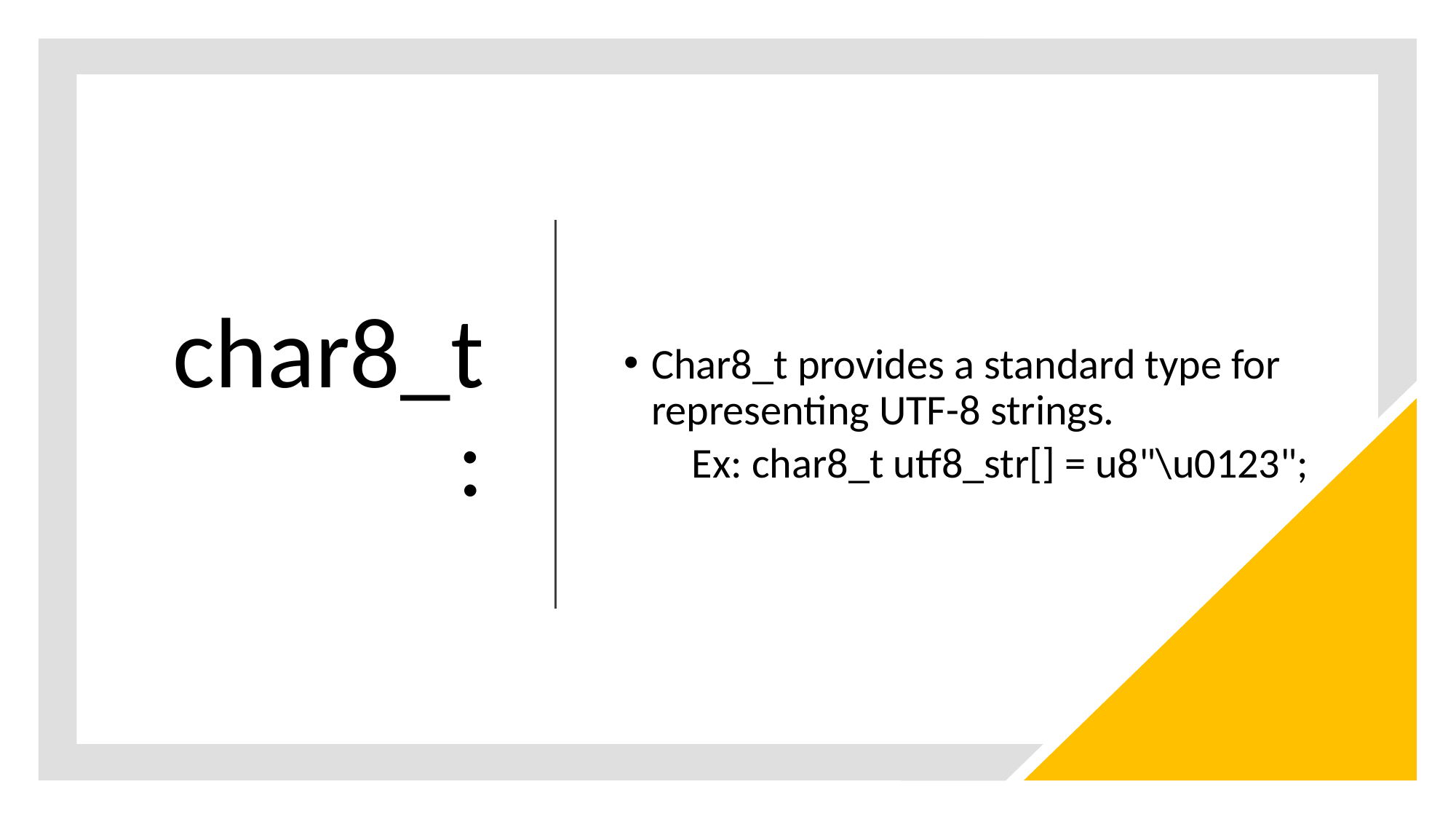

# char8_t :
Char8_t provides a standard type for representing UTF-8 strings.
       Ex: char8_t utf8_str[] = u8"\u0123";